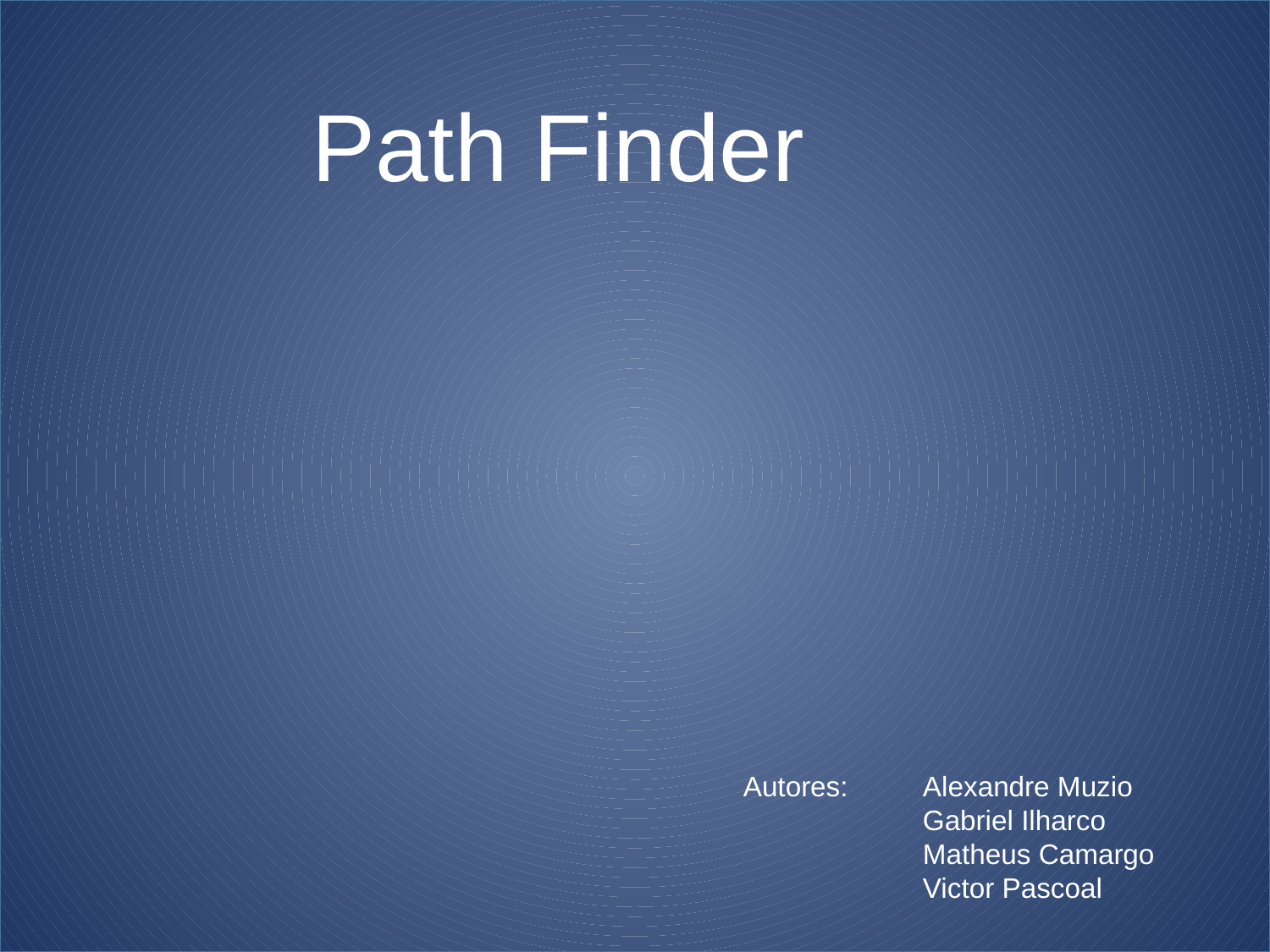

Path Finder
Autores:
Alexandre Muzio
Gabriel Ilharco
Matheus Camargo
Victor Pascoal